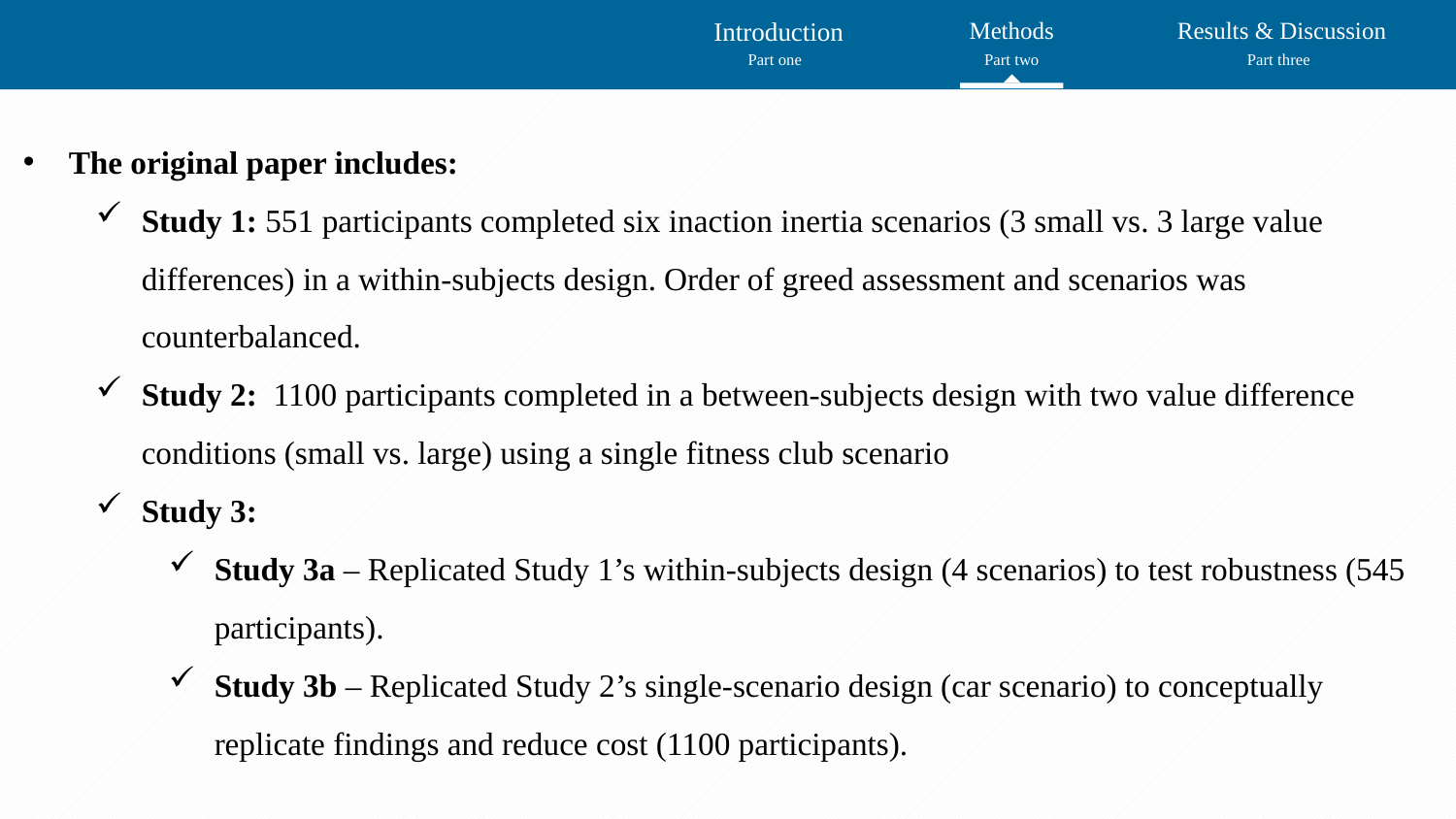

Introduction
Methods
 Results & Discussion
Part one
Part two
Part three

The original paper includes:
Study 1: 551 participants completed six inaction inertia scenarios (3 small vs. 3 large value differences) in a within-subjects design. Order of greed assessment and scenarios was counterbalanced.
Study 2:  1100 participants completed in a between-subjects design with two value difference conditions (small vs. large) using a single fitness club scenario
Study 3:
Study 3a – Replicated Study 1’s within-subjects design (4 scenarios) to test robustness (545 participants).
Study 3b – Replicated Study 2’s single-scenario design (car scenario) to conceptually replicate findings and reduce cost (1100 participants).